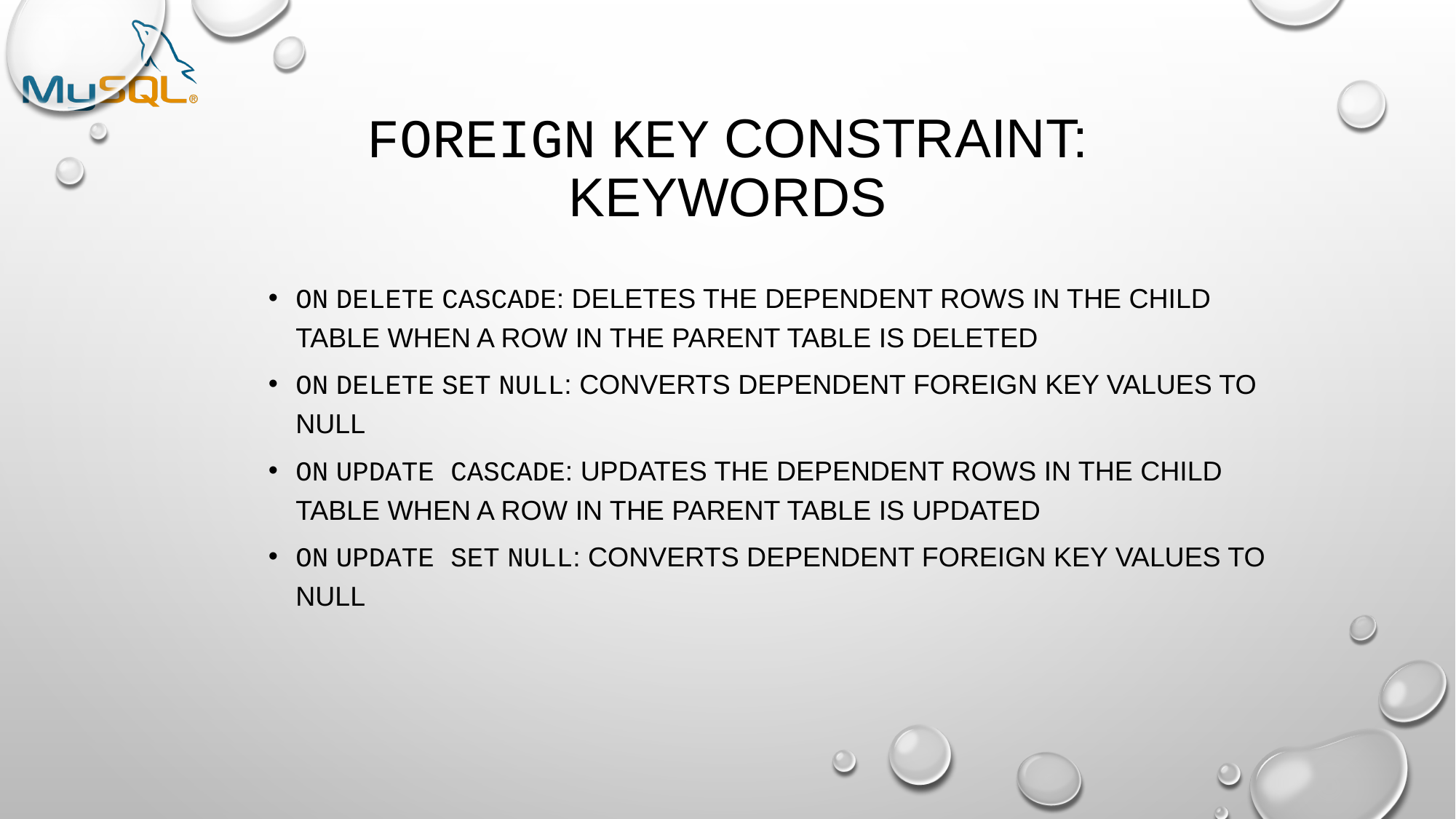

# FOREIGN KEY Constraint: Keywords
ON DELETE CASCADE: Deletes the dependent rows in the child table when a row in the parent table is deleted
ON DELETE SET NULL: Converts dependent foreign key values to null
ON UPDATE CASCADE: UPDATES the dependent rows in the child table when a row in the parent table is UPDATED
ON UPDATE SET NULL: Converts dependent foreign key values to null